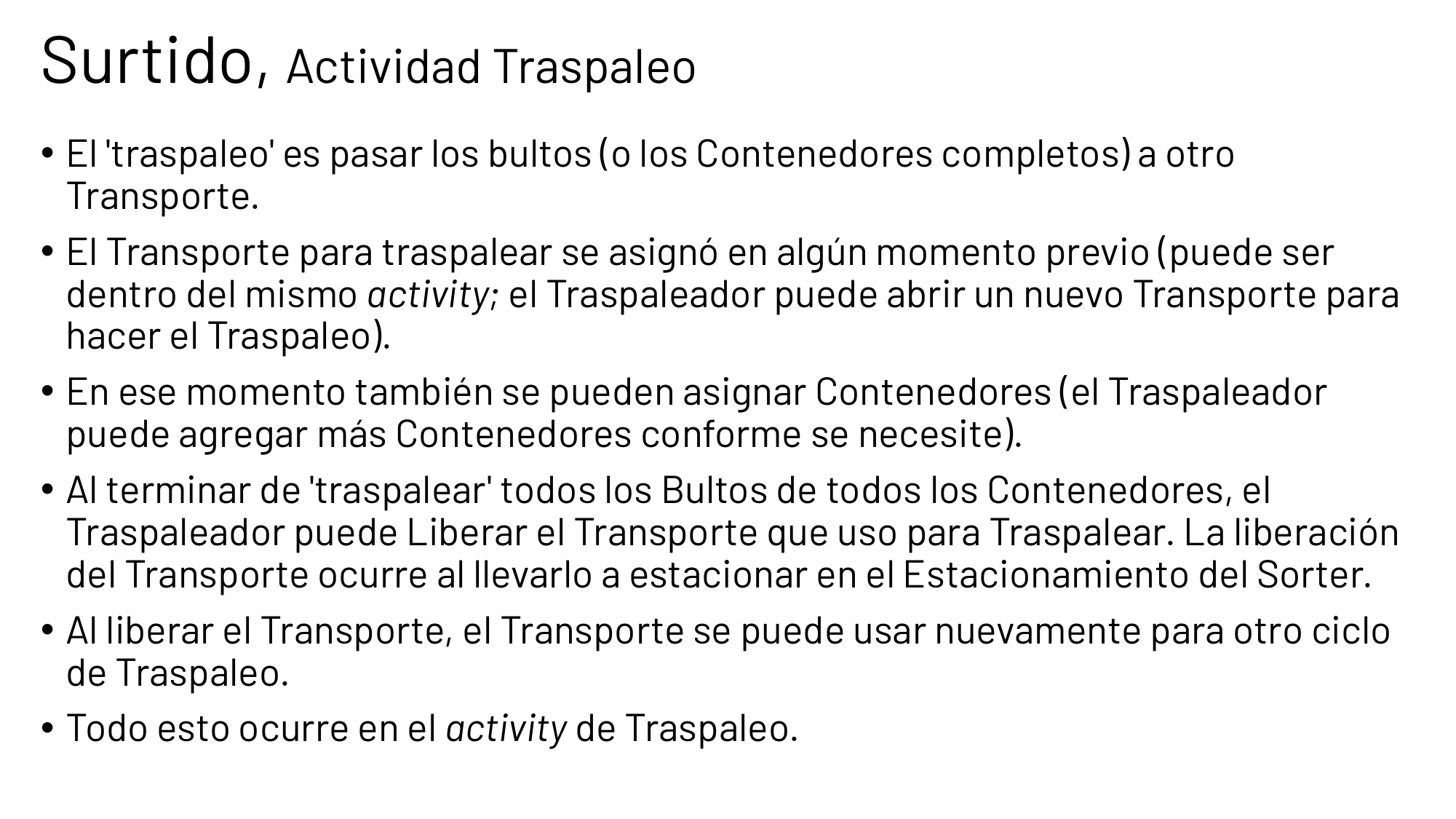

# Surtido, Actividad Traspaleo
El 'traspaleo' es pasar los bultos (o los Contenedores completos) a otro Transporte.
El Transporte para traspalear se asignó en algún momento previo (puede ser dentro del mismo activity; el Traspaleador puede abrir un nuevo Transporte para hacer el Traspaleo).
En ese momento también se pueden asignar Contenedores (el Traspaleador puede agregar más Contenedores conforme se necesite).
Al terminar de 'traspalear' todos los Bultos de todos los Contenedores, el Traspaleador puede Liberar el Transporte que uso para Traspalear. La liberación del Transporte ocurre al llevarlo a estacionar en el Estacionamiento del Sorter.
Al liberar el Transporte, el Transporte se puede usar nuevamente para otro ciclo de Traspaleo.
Todo esto ocurre en el activity de Traspaleo.